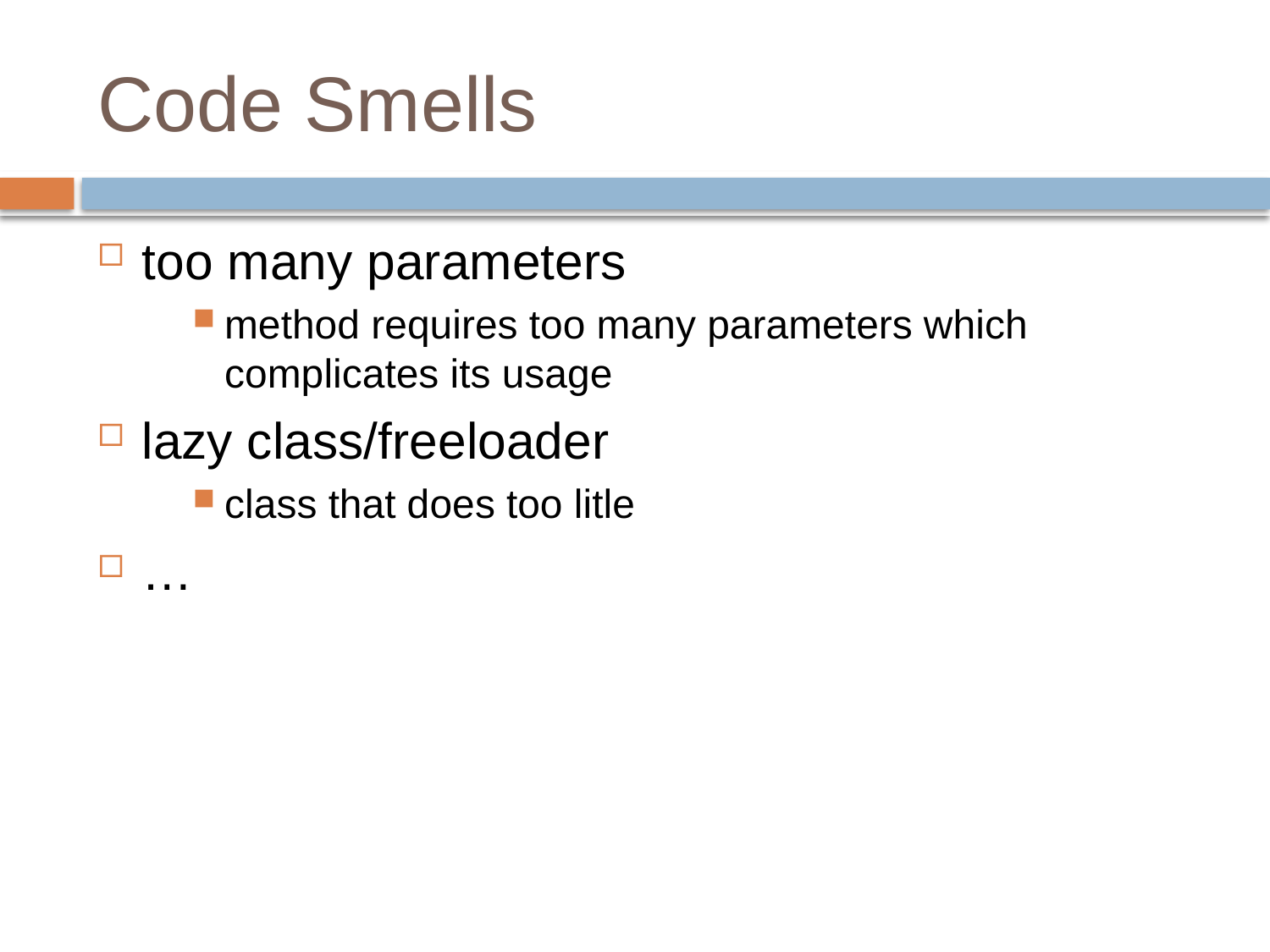

# Code Smells
too many parameters
method requires too many parameters which complicates its usage
lazy class/freeloader
class that does too litle
…